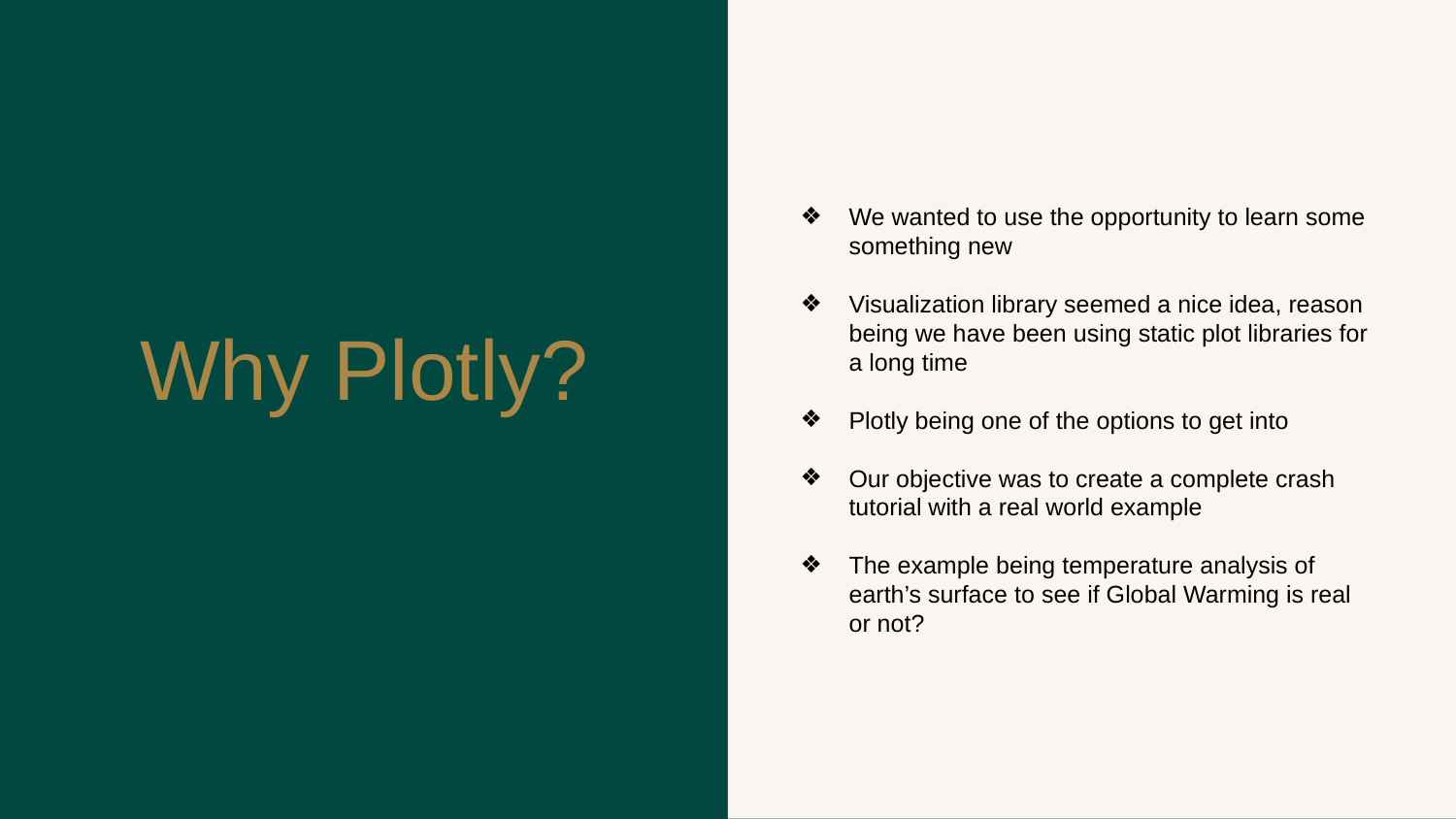

We wanted to use the opportunity to learn some something new
Visualization library seemed a nice idea, reason being we have been using static plot libraries for a long time
Plotly being one of the options to get into
Our objective was to create a complete crash tutorial with a real world example
The example being temperature analysis of earth’s surface to see if Global Warming is real or not?
# Why Plotly?